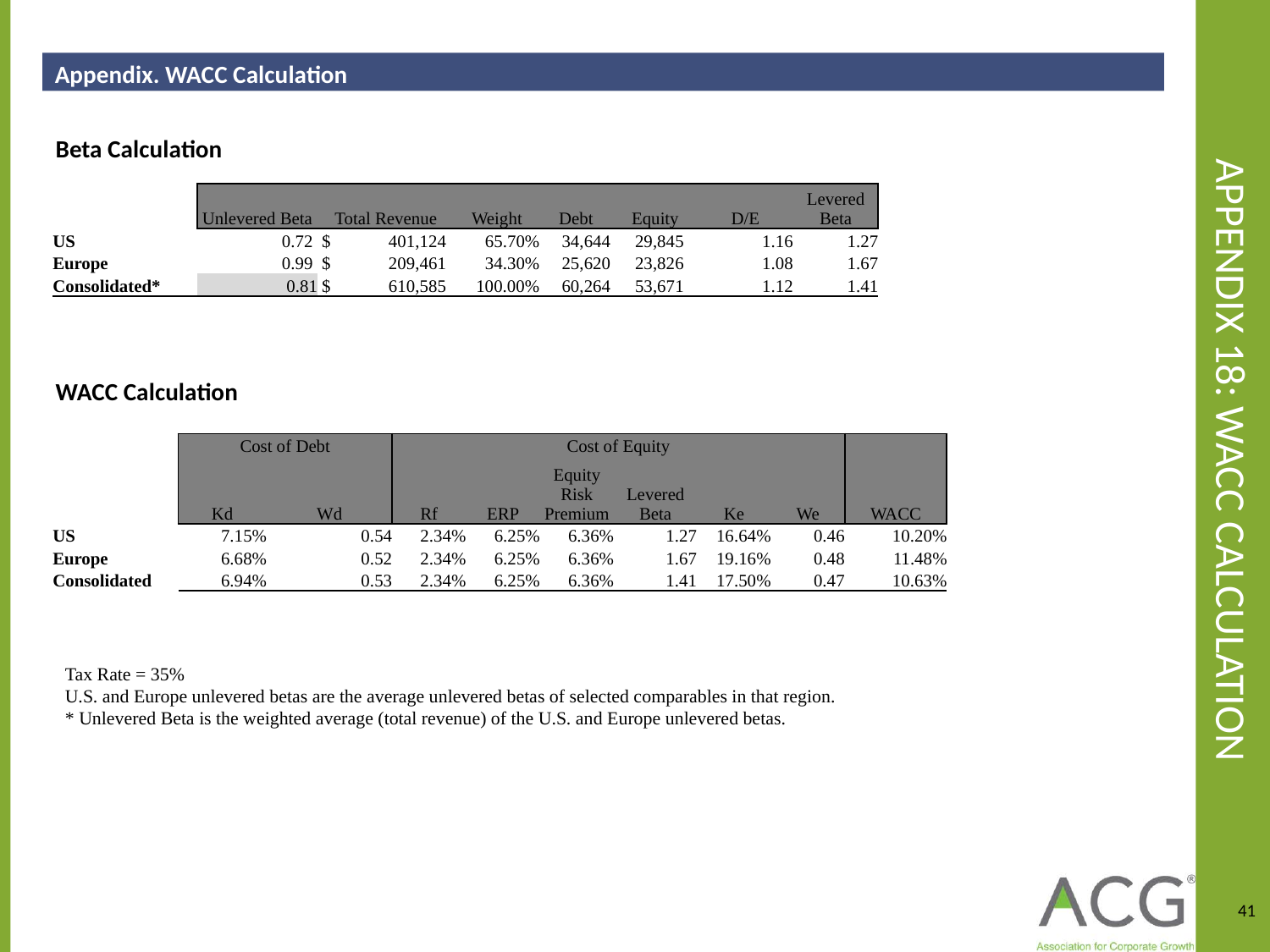

Appendix. WACC Calculation
# Appendix 18: WACC Calculation
Beta Calculation
|  | Unlevered Beta | Total Revenue | Weight | Debt | Equity | D/E | Levered Beta |
| --- | --- | --- | --- | --- | --- | --- | --- |
| US | 0.72 | $ 401,124 | 65.70% | 34,644 | 29,845 | 1.16 | 1.27 |
| Europe | 0.99 | $ 209,461 | 34.30% | 25,620 | 23,826 | 1.08 | 1.67 |
| Consolidated\* | 0.81 | $ 610,585 | 100.00% | 60,264 | 53,671 | 1.12 | 1.41 |
WACC Calculation
|  | Cost of Debt |  | Cost of Equity |  |  |  |  |  | WACC |
| --- | --- | --- | --- | --- | --- | --- | --- | --- | --- |
|  | Kd | Wd | Rf | ERP | Equity Risk Premium | Levered Beta | Ke | We |  |
| US | 7.15% | 0.54 | 2.34% | 6.25% | 6.36% | 1.27 | 16.64% | 0.46 | 10.20% |
| Europe | 6.68% | 0.52 | 2.34% | 6.25% | 6.36% | 1.67 | 19.16% | 0.48 | 11.48% |
| Consolidated | 6.94% | 0.53 | 2.34% | 6.25% | 6.36% | 1.41 | 17.50% | 0.47 | 10.63% |
Tax Rate = 35%
U.S. and Europe unlevered betas are the average unlevered betas of selected comparables in that region.
* Unlevered Beta is the weighted average (total revenue) of the U.S. and Europe unlevered betas.
41